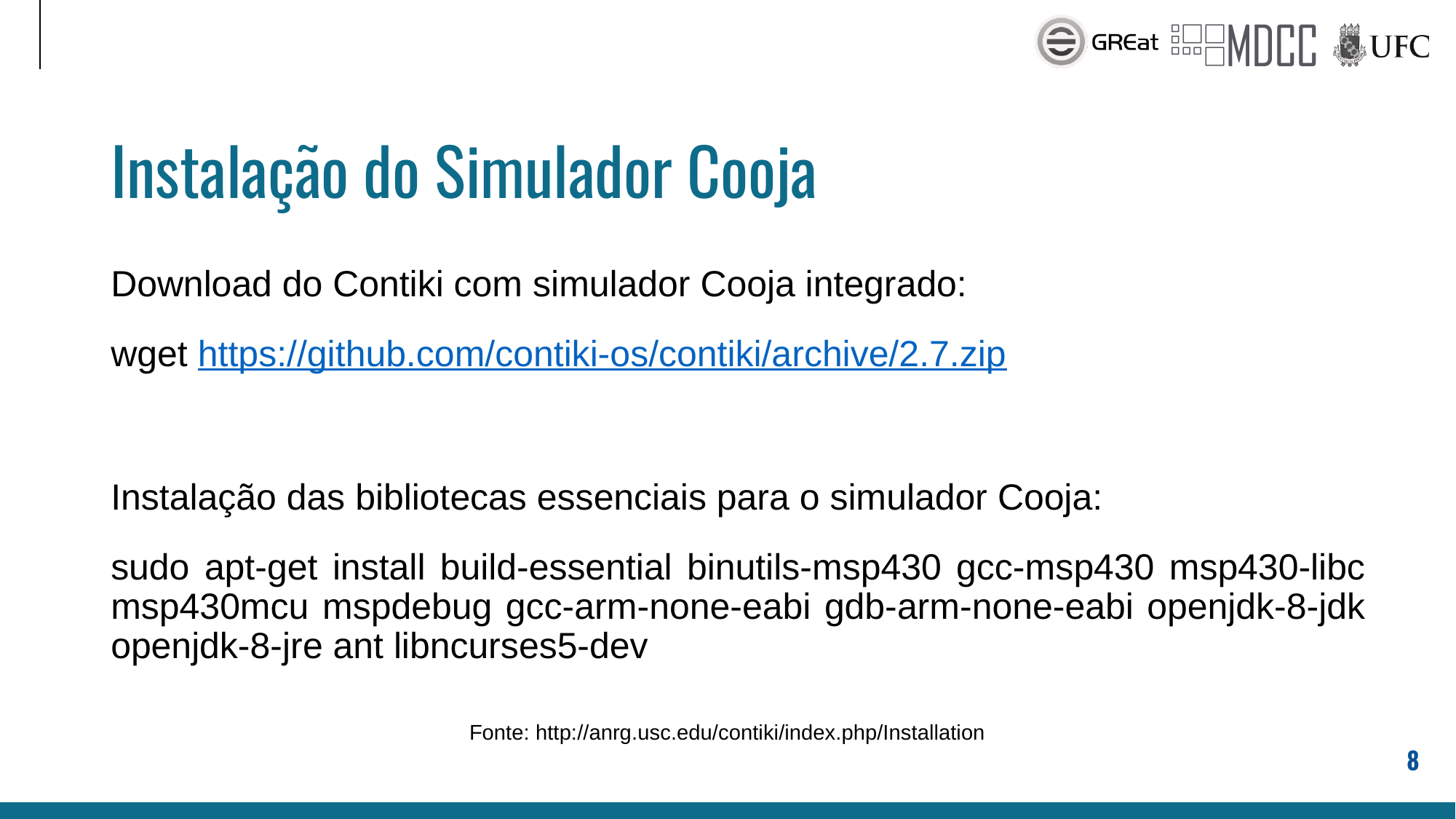

#
Instalação do Simulador Cooja
Download do Contiki com simulador Cooja integrado:
wget https://github.com/contiki-os/contiki/archive/2.7.zip

Instalação das bibliotecas essenciais para o simulador Cooja:
sudo apt-get install build-essential binutils-msp430 gcc-msp430 msp430-libc msp430mcu mspdebug gcc-arm-none-eabi gdb-arm-none-eabi openjdk-8-jdk openjdk-8-jre ant libncurses5-dev
Fonte: http://anrg.usc.edu/contiki/index.php/Installation
8